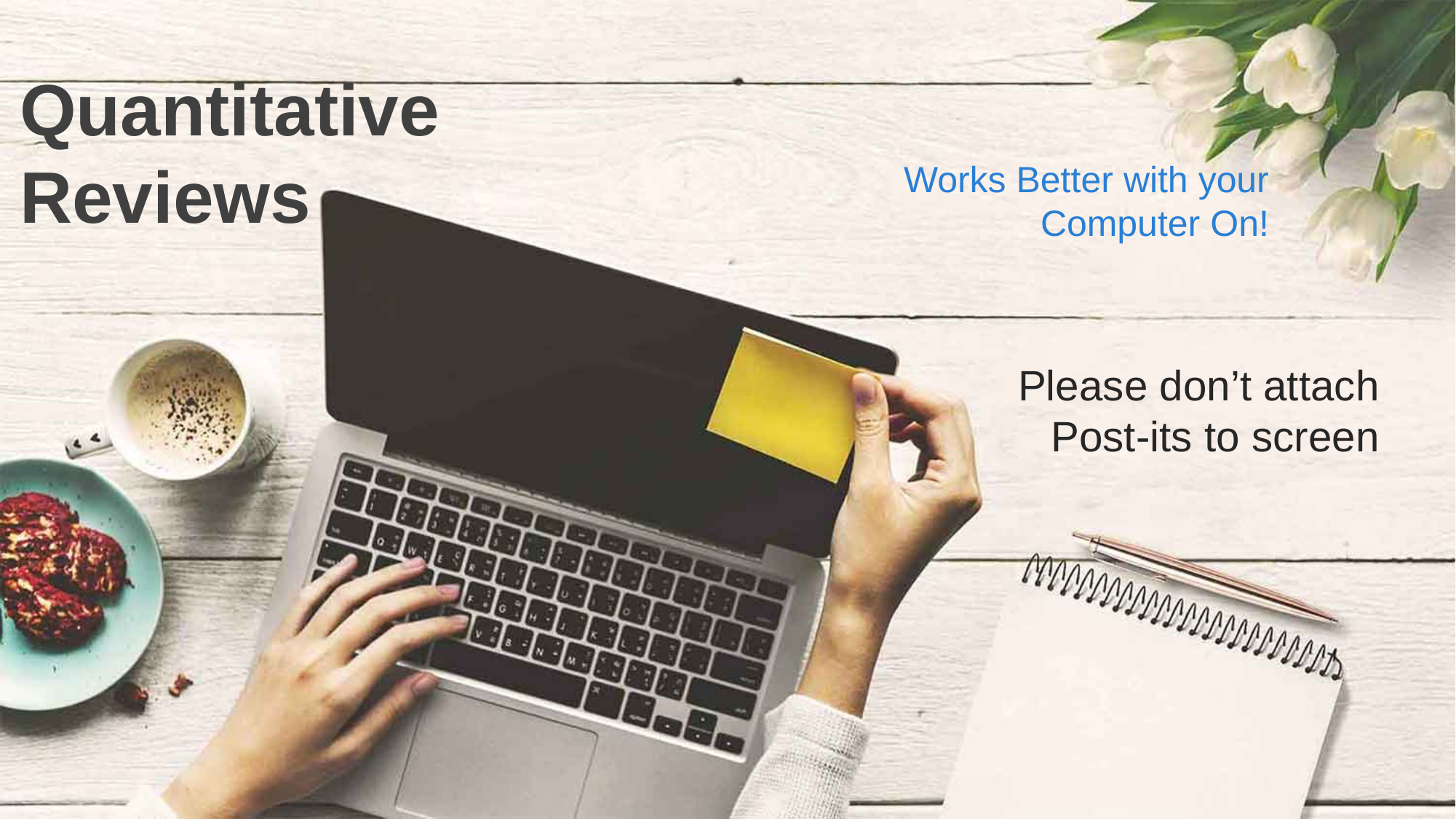

Quantitative Reviews
Works Better with your Computer On!
Please don’t attach Post-its to screen